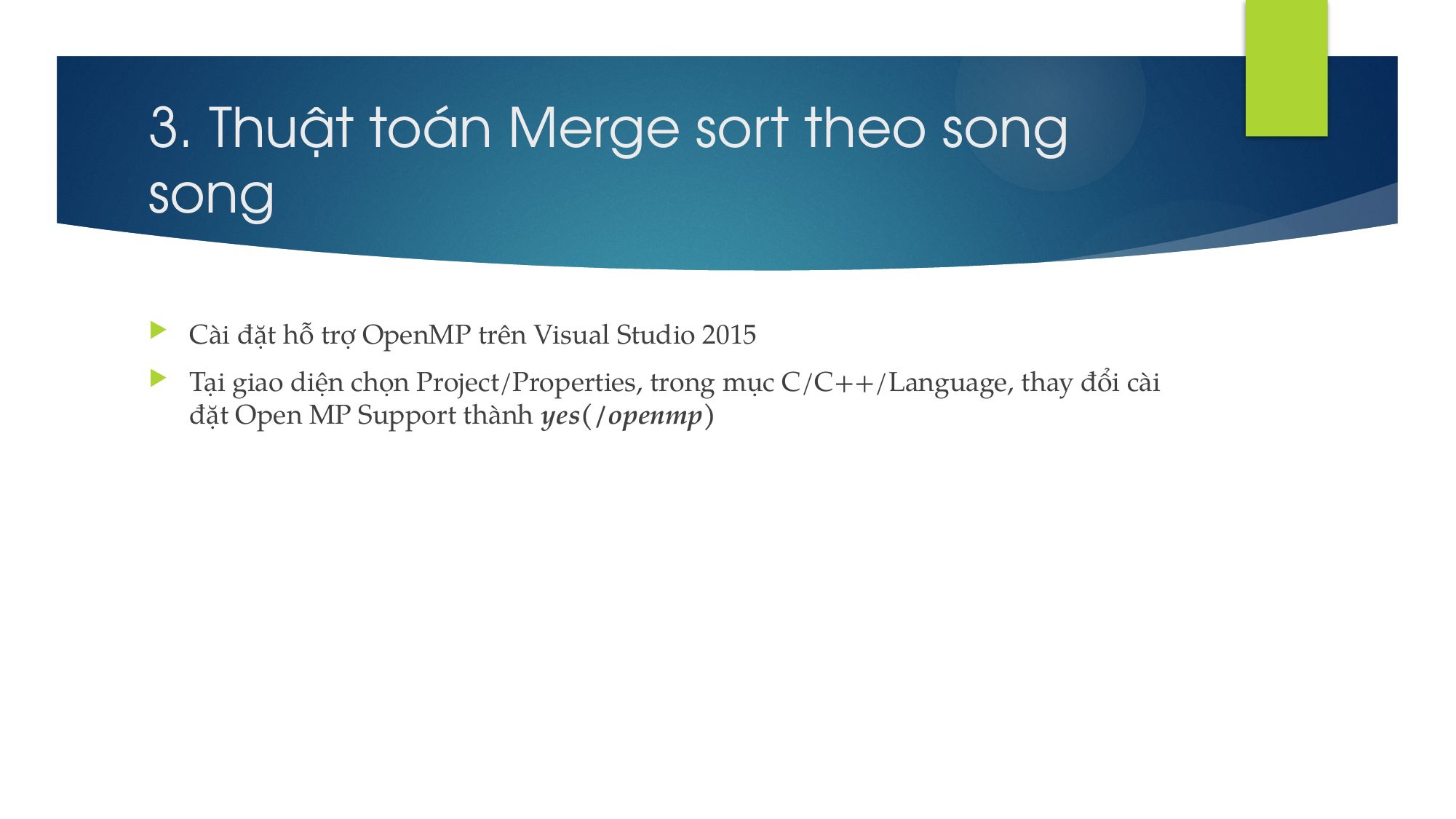

# 3. Thuật toán Merge sort theo song song
Cài đặt hỗ trợ OpenMP trên Visual Studio 2015
Tại giao diện chọn Project/Properties, trong mục C/C++/Language, thay đổi cài đặt Open MP Support thành yes(/openmp)